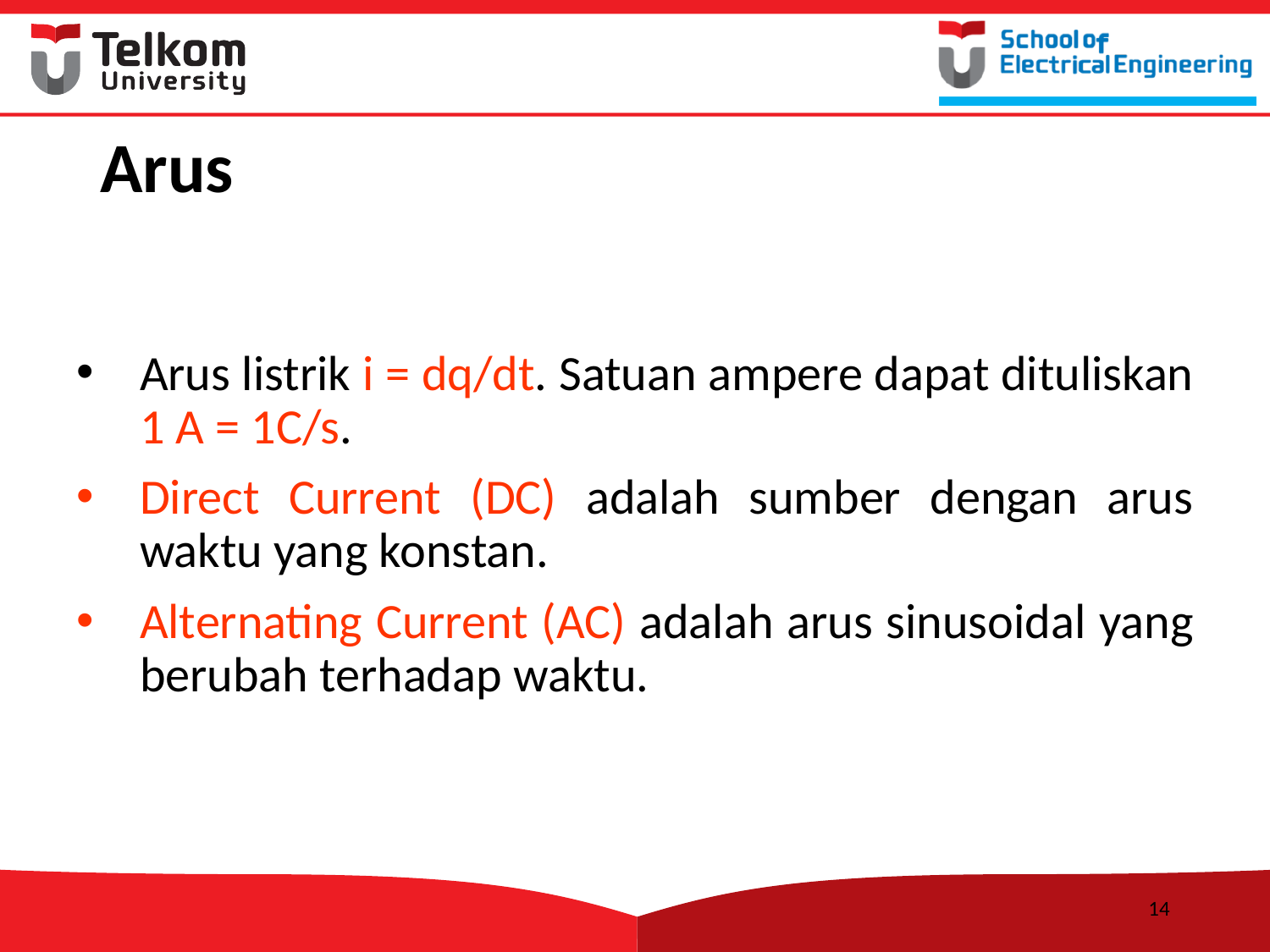

# Arus

Arus listrik i = dq/dt. Satuan ampere dapat dituliskan 1 A = 1C/s.
Direct Current (DC) adalah sumber dengan arus waktu yang konstan.
Alternating Current (AC) adalah arus sinusoidal yang berubah terhadap waktu.
14